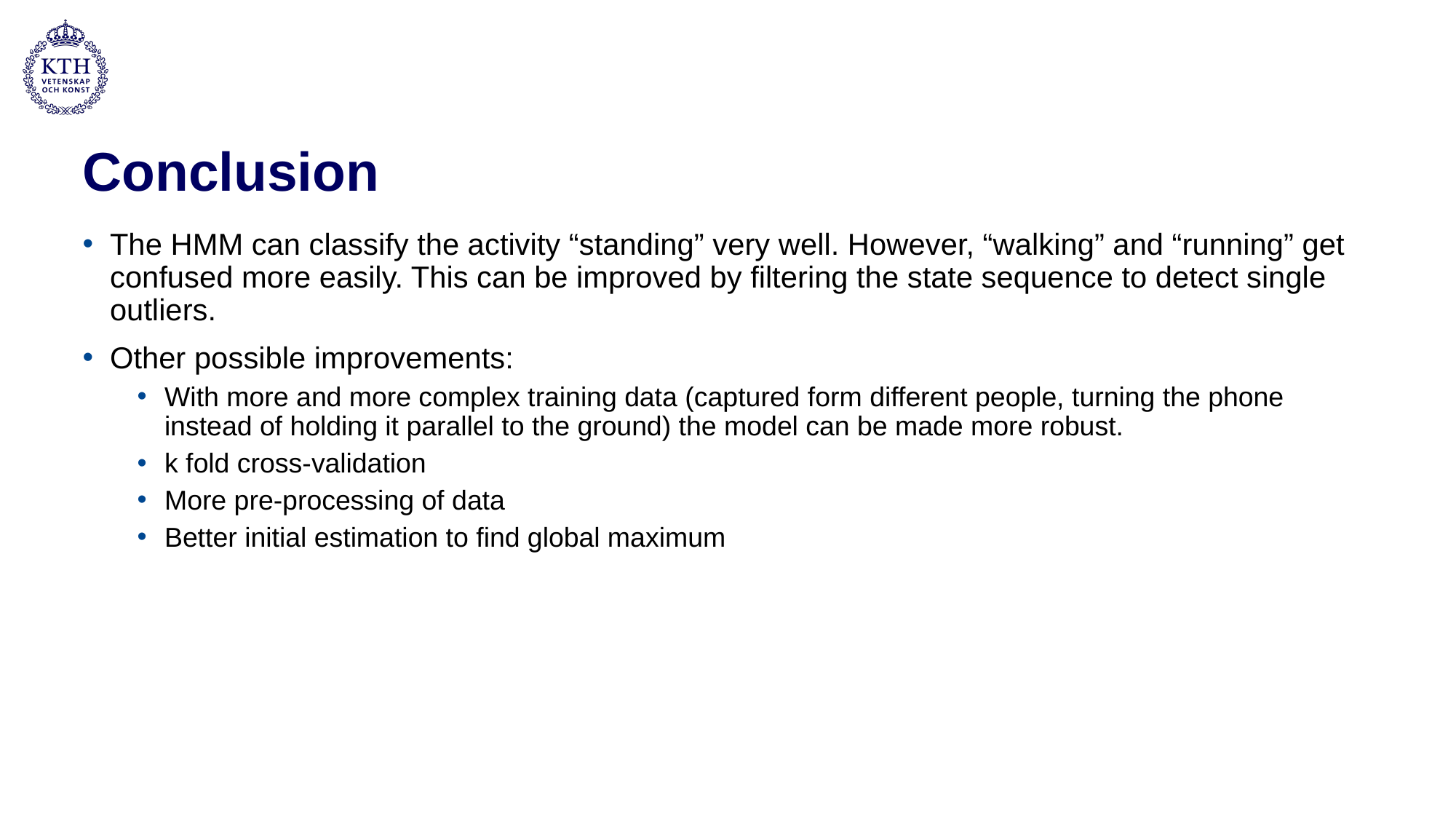

# Conclusion
The HMM can classify the activity “standing” very well. However, “walking” and “running” get confused more easily. This can be improved by filtering the state sequence to detect single outliers.
Other possible improvements:
With more and more complex training data (captured form different people, turning the phone instead of holding it parallel to the ground) the model can be made more robust.
k fold cross-validation
More pre-processing of data
Better initial estimation to find global maximum